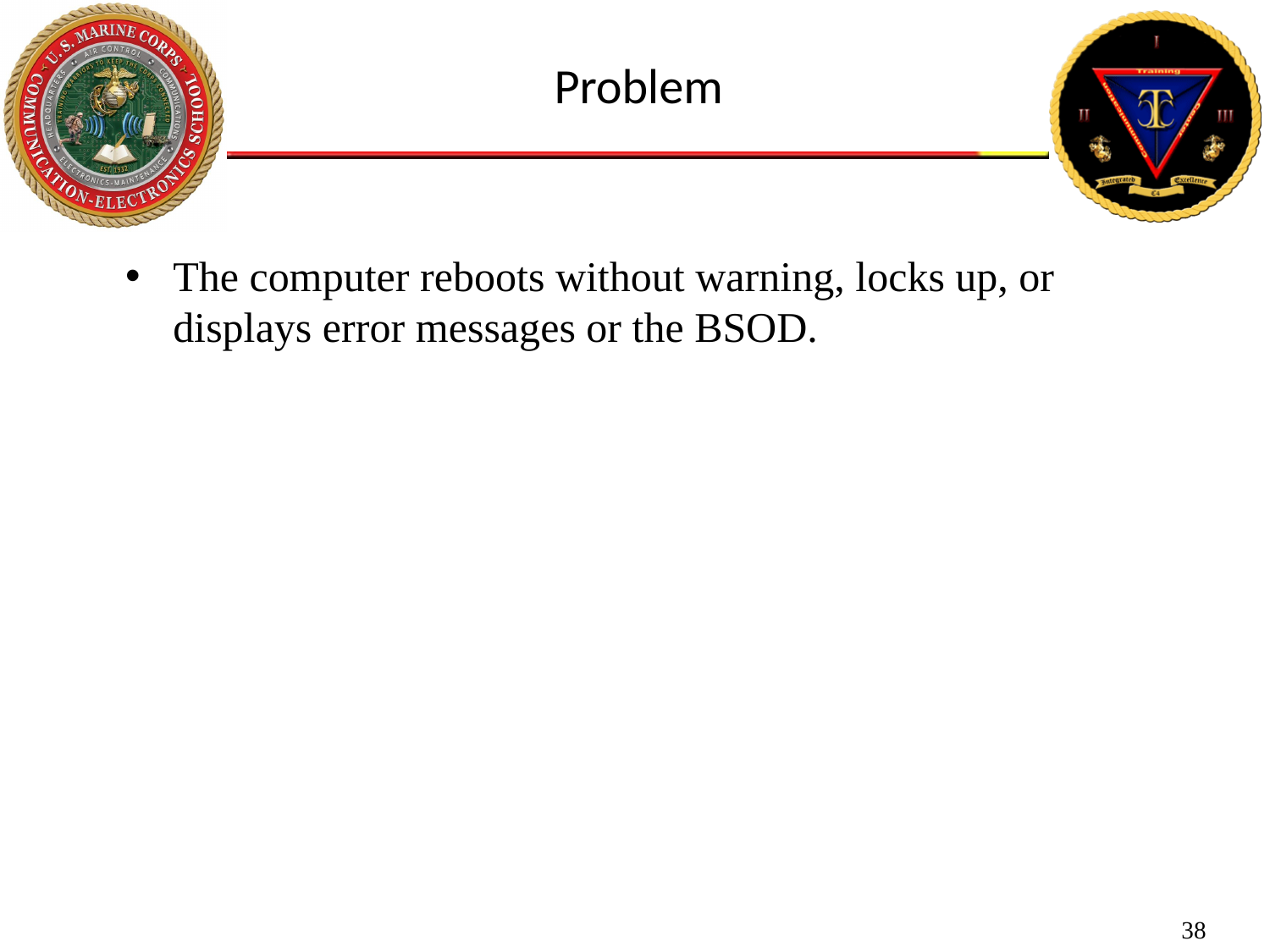

Problem
The computer reboots without warning, locks up, or displays error messages or the BSOD.